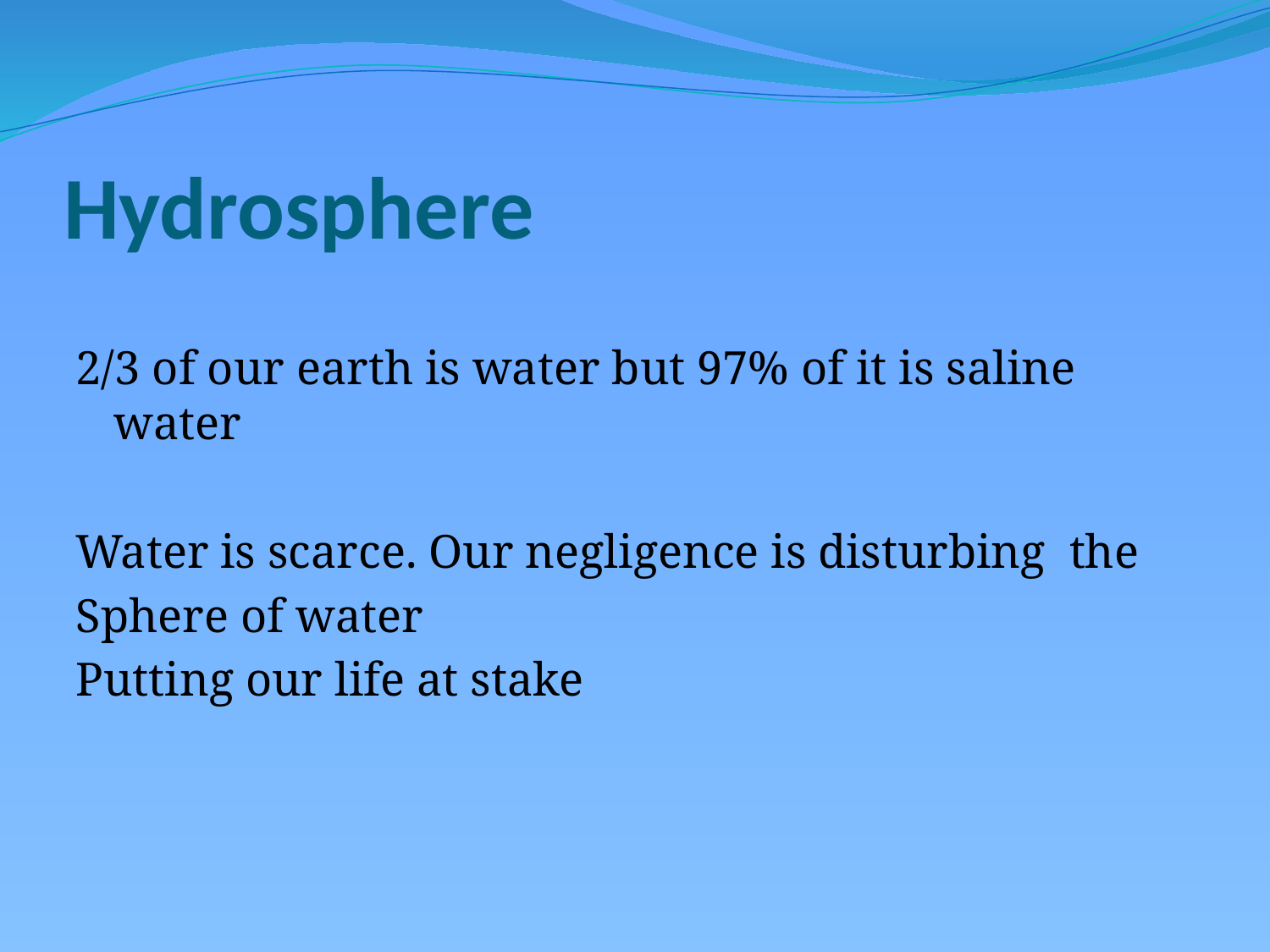

# Hydrosphere

2/3 of our earth is water but 97% of it is saline water

Water is scarce. Our negligence is disturbing  the
Sphere of water
Putting our life at stake